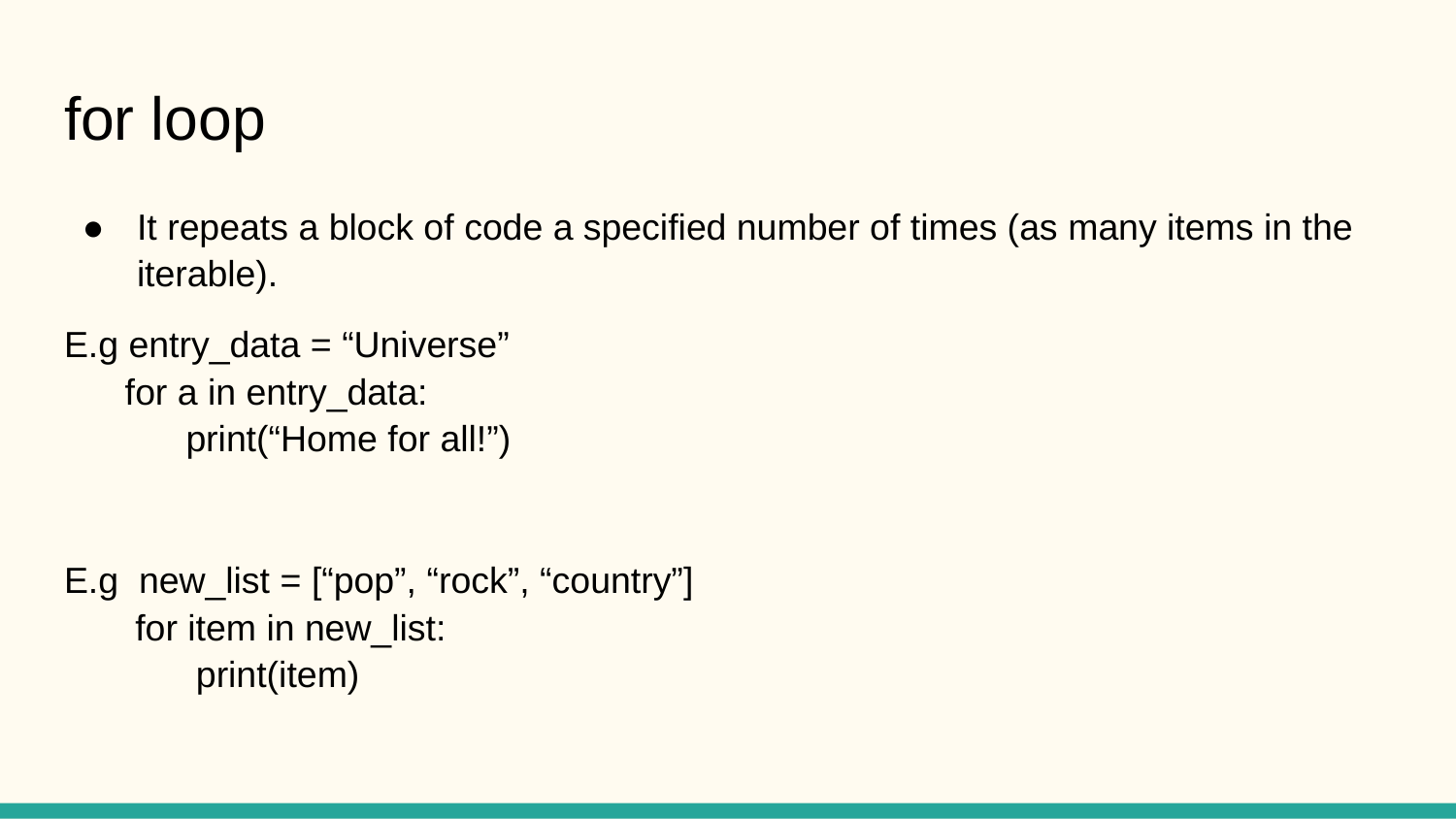

# for loop
It repeats a block of code a specified number of times (as many items in the iterable).
E.g entry_data = “Universe”
      for a in entry_data:
            print(“Home for all!”)

E.g  new_list = [“pop”, “rock”, “country”]
       for item in new_list:
             print(item)